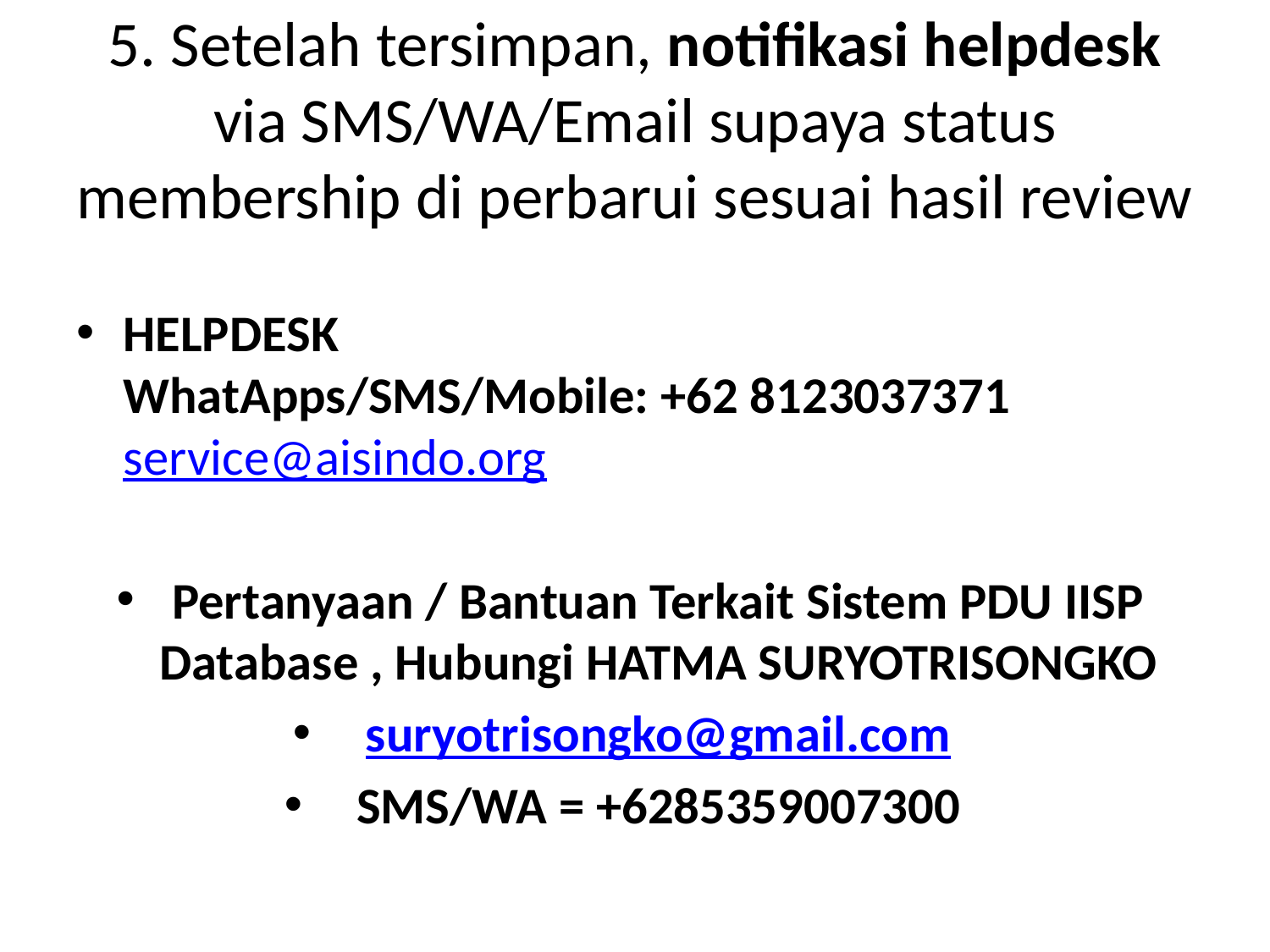

# 5. Setelah tersimpan, notifikasi helpdesk via SMS/WA/Email supaya status membership di perbarui sesuai hasil review

HELPDESK
WhatApps/SMS/Mobile: +62 8123037371  
service@aisindo.org

Pertanyaan / Bantuan Terkait Sistem PDU IISP Database , Hubungi HATMA SURYOTRISONGKO
suryotrisongko@gmail.com
SMS/WA = +6285359007300